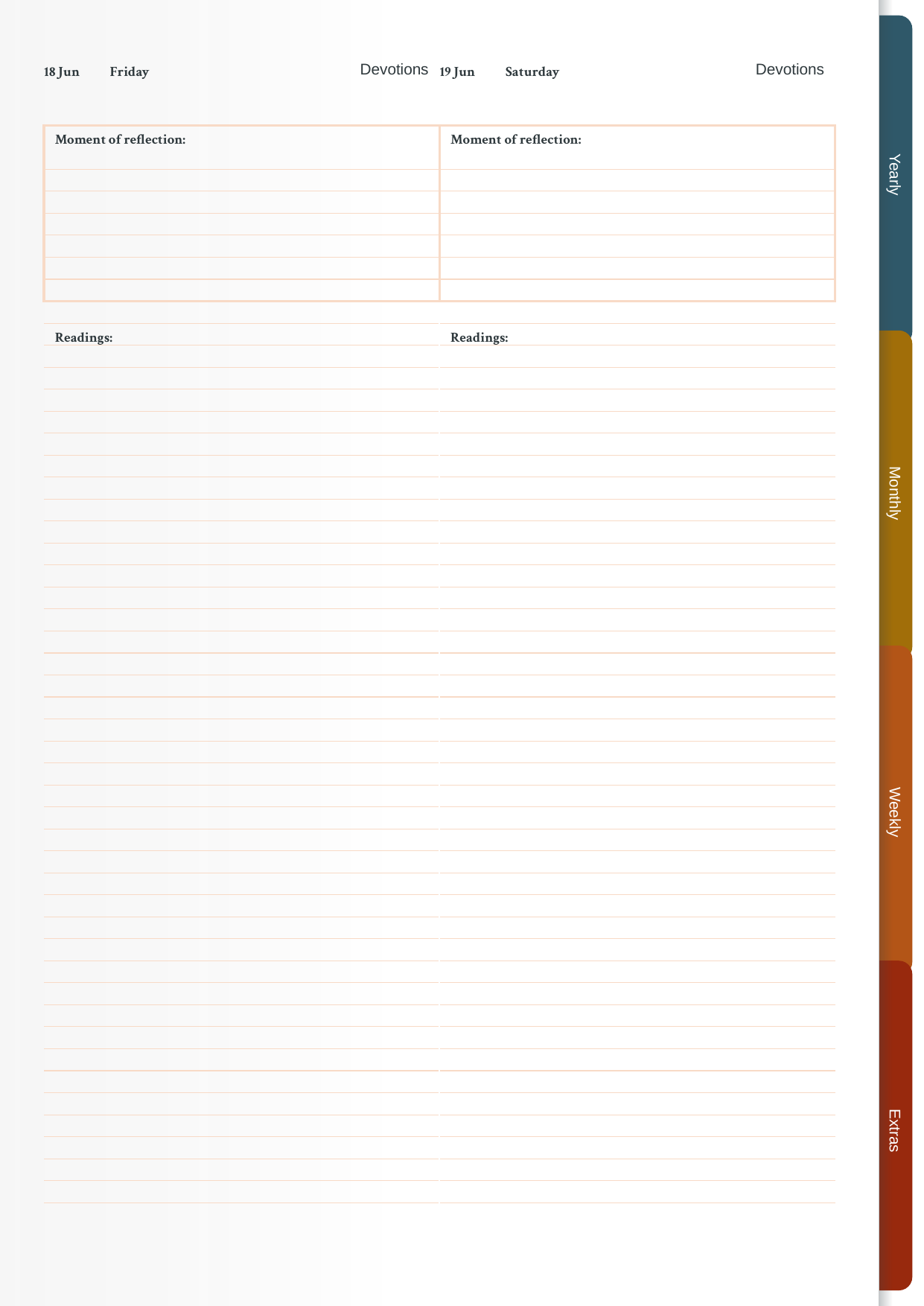

# 18June - 19June
Yearly
18 Jun
Friday
Devotions
19 Jun
Saturday
Devotions
Monthly
Weekly
Extras